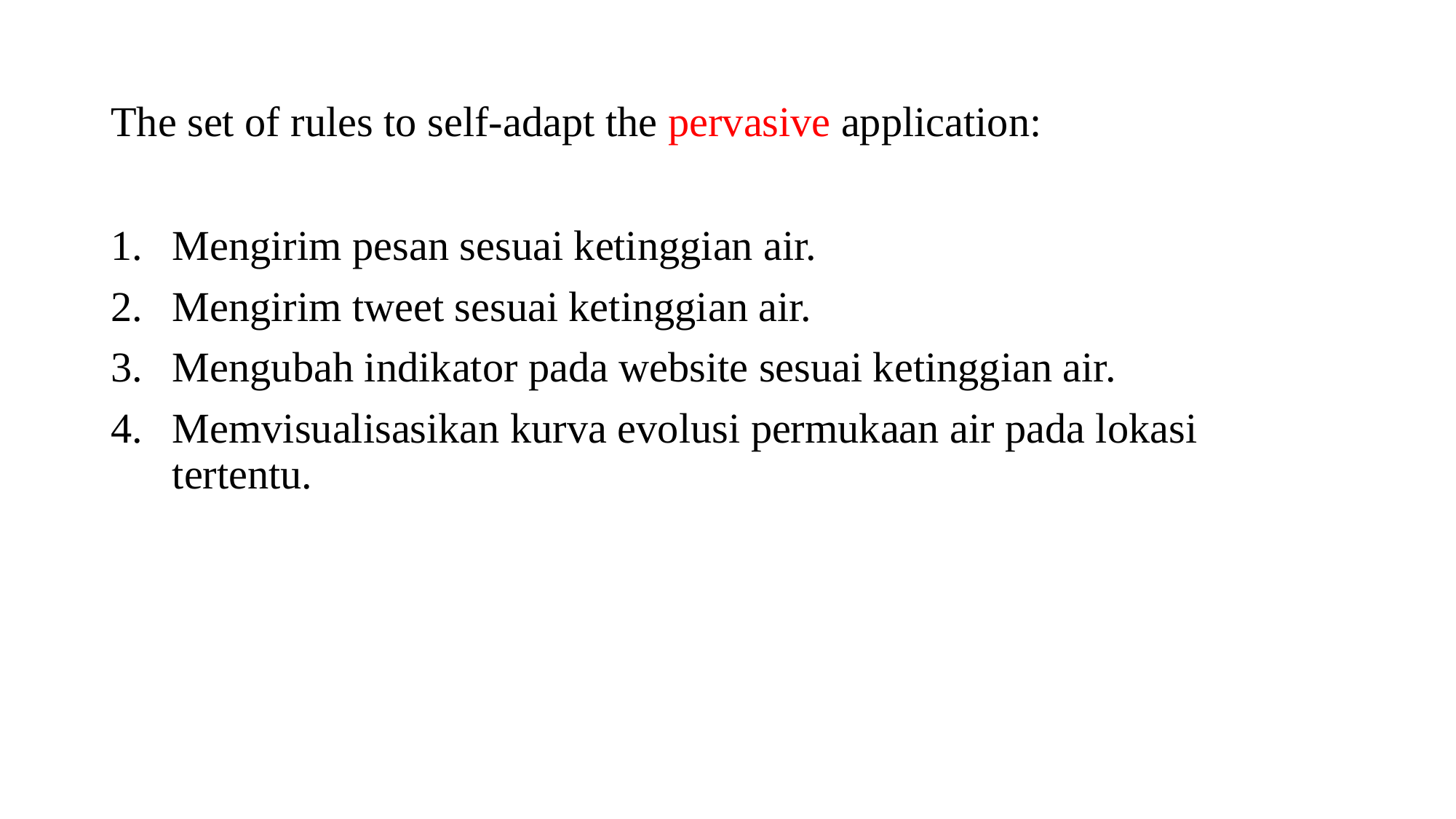

# The set of rules to self-adapt the pervasive application:
Mengirim pesan sesuai ketinggian air.
Mengirim tweet sesuai ketinggian air.
Mengubah indikator pada website sesuai ketinggian air.
Memvisualisasikan kurva evolusi permukaan air pada lokasi tertentu.